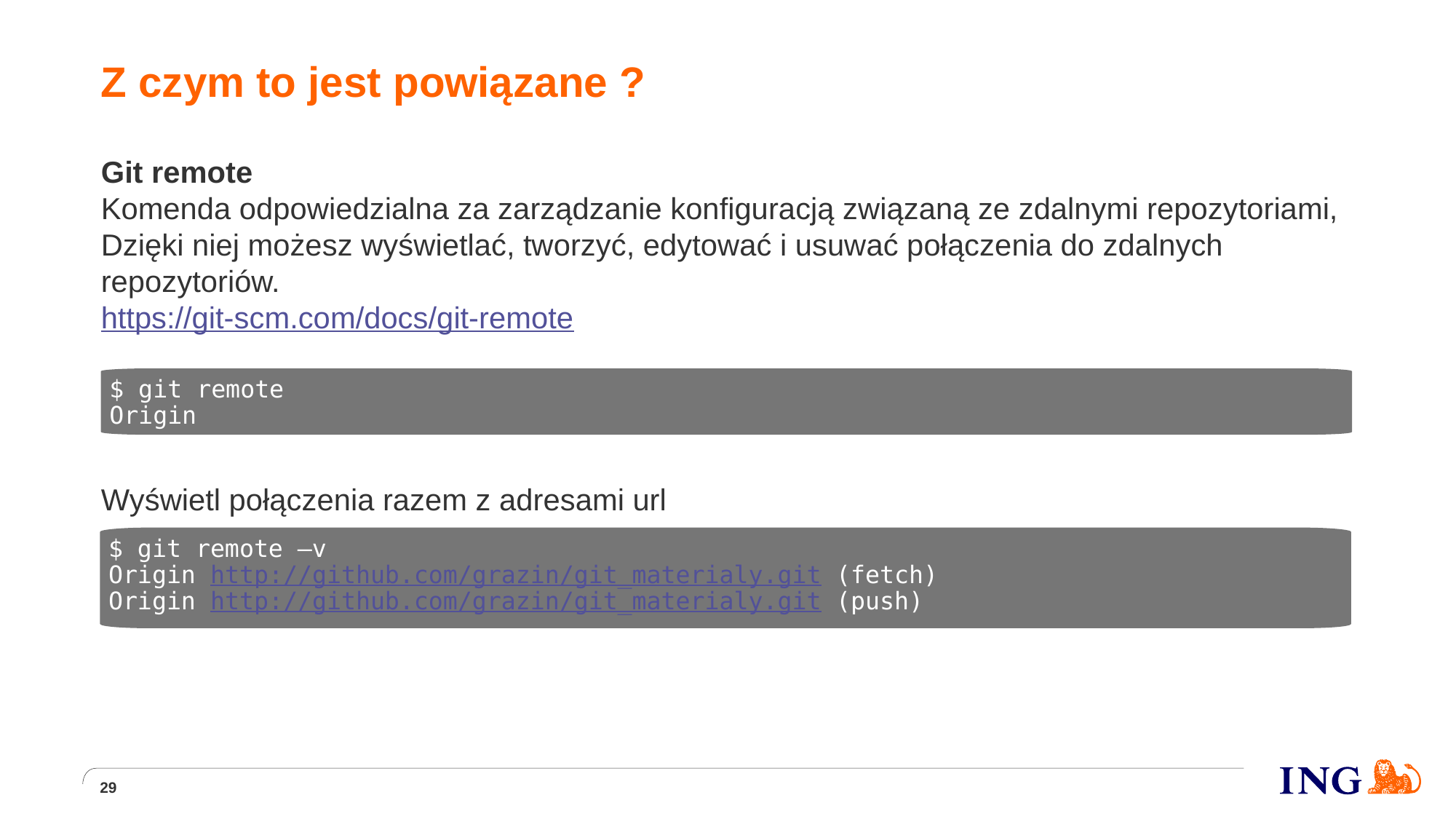

# Z czym to jest powiązane ?
Git remote
Komenda odpowiedzialna za zarządzanie konfiguracją związaną ze zdalnymi repozytoriami,
Dzięki niej możesz wyświetlać, tworzyć, edytować i usuwać połączenia do zdalnych repozytoriów.
https://git-scm.com/docs/git-remote

Wyświetl połączenia razem z adresami url

$ git remote
Origin
$ git remote –v
Origin http://github.com/grazin/git_materialy.git (fetch)
Origin http://github.com/grazin/git_materialy.git (push)
29